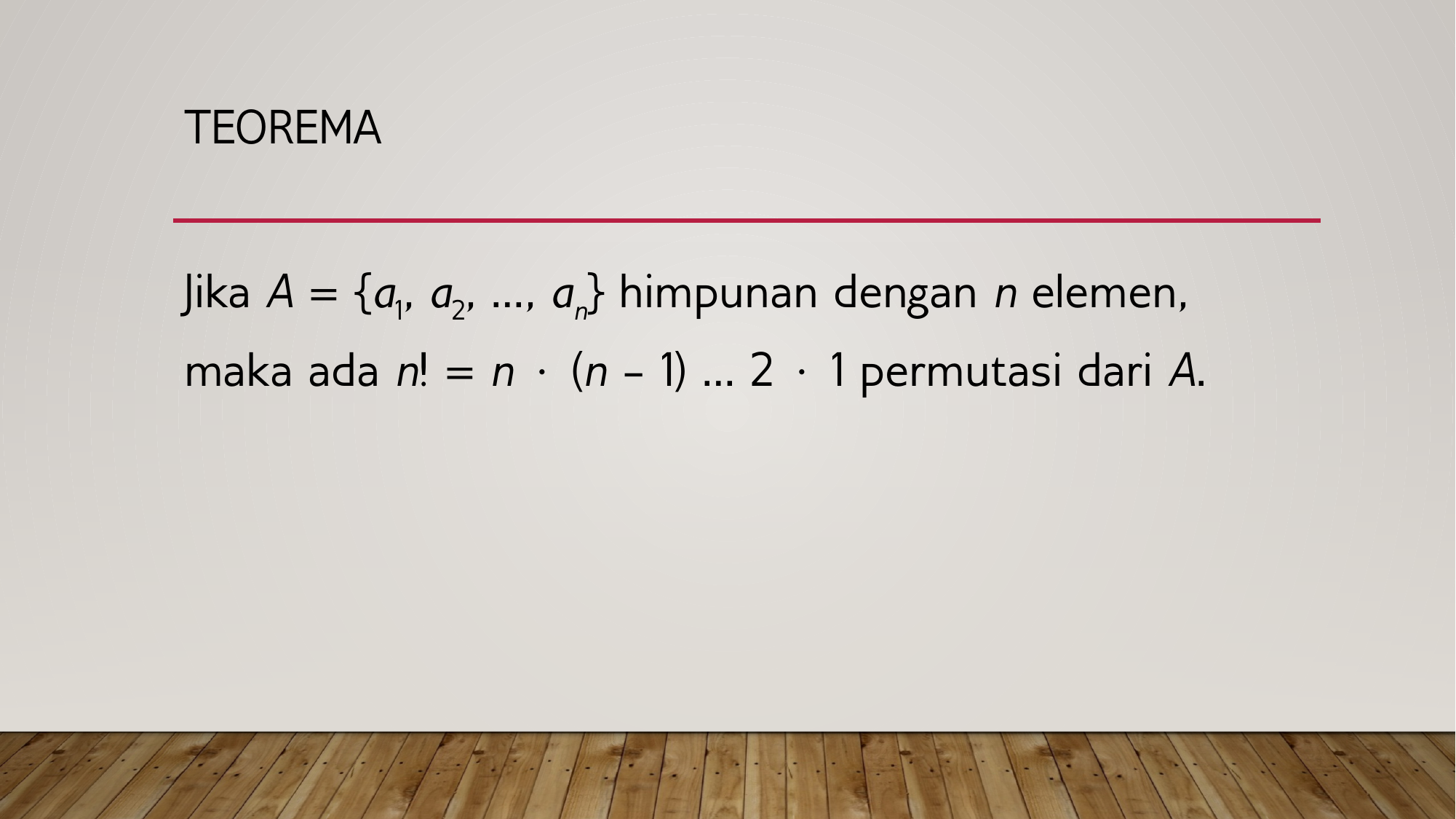

# Teorema
Jika A = {a1, a2, …, an} himpunan dengan n elemen, maka ada n! = n ⋅ (n – 1) … 2 ⋅ 1 permutasi dari A.